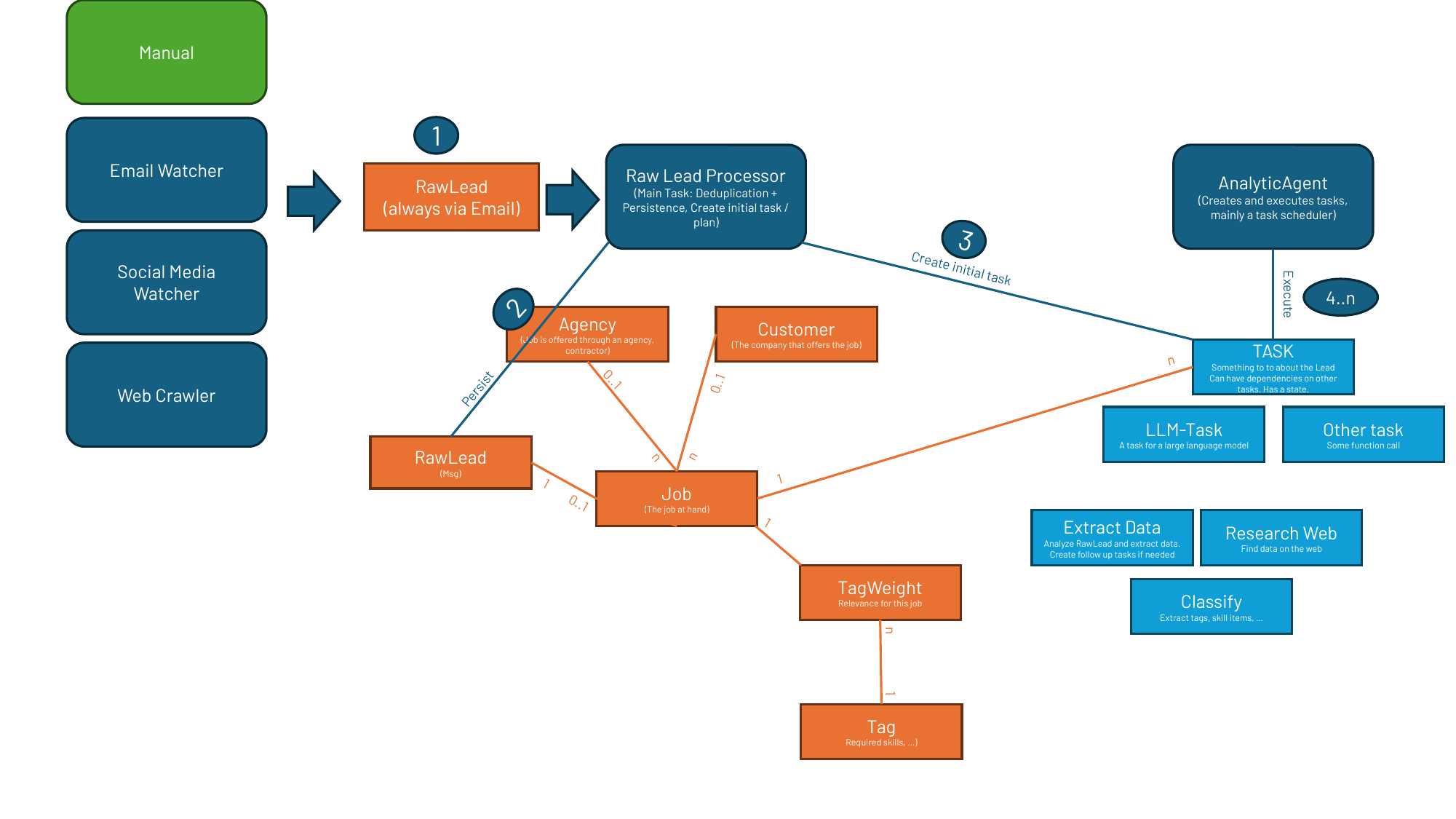

Manual
1
Email Watcher
AnalyticAgent
(Creates and executes tasks, mainly a task scheduler)
Raw Lead Processor
(Main Task: Deduplication + Persistence, Create initial task / plan)
RawLead
(always via Email)

3
Social Media
Watcher
Create initial task
4..n
Execute
2
Customer
(The company that offers the job)
Agency
(Job is offered through an agency, contractor)
TASK
Something to to about the Lead
Can have dependencies on other tasks. Has a state.
Web Crawler
n
0..1
0..1
Persist
LLM-Task
A task for a large language model
Other task
Some function call
RawLead
(Msg)
n
n
1
1
Job
(The job at hand)
1
0..1
1
Extract Data
Analyze RawLead and extract data. Create follow up tasks if needed
Research Web
Find data on the web
TagWeight
Relevance for this job
Classify
Extract tags, skill items, …
n
1
Tag
Required skills, …)